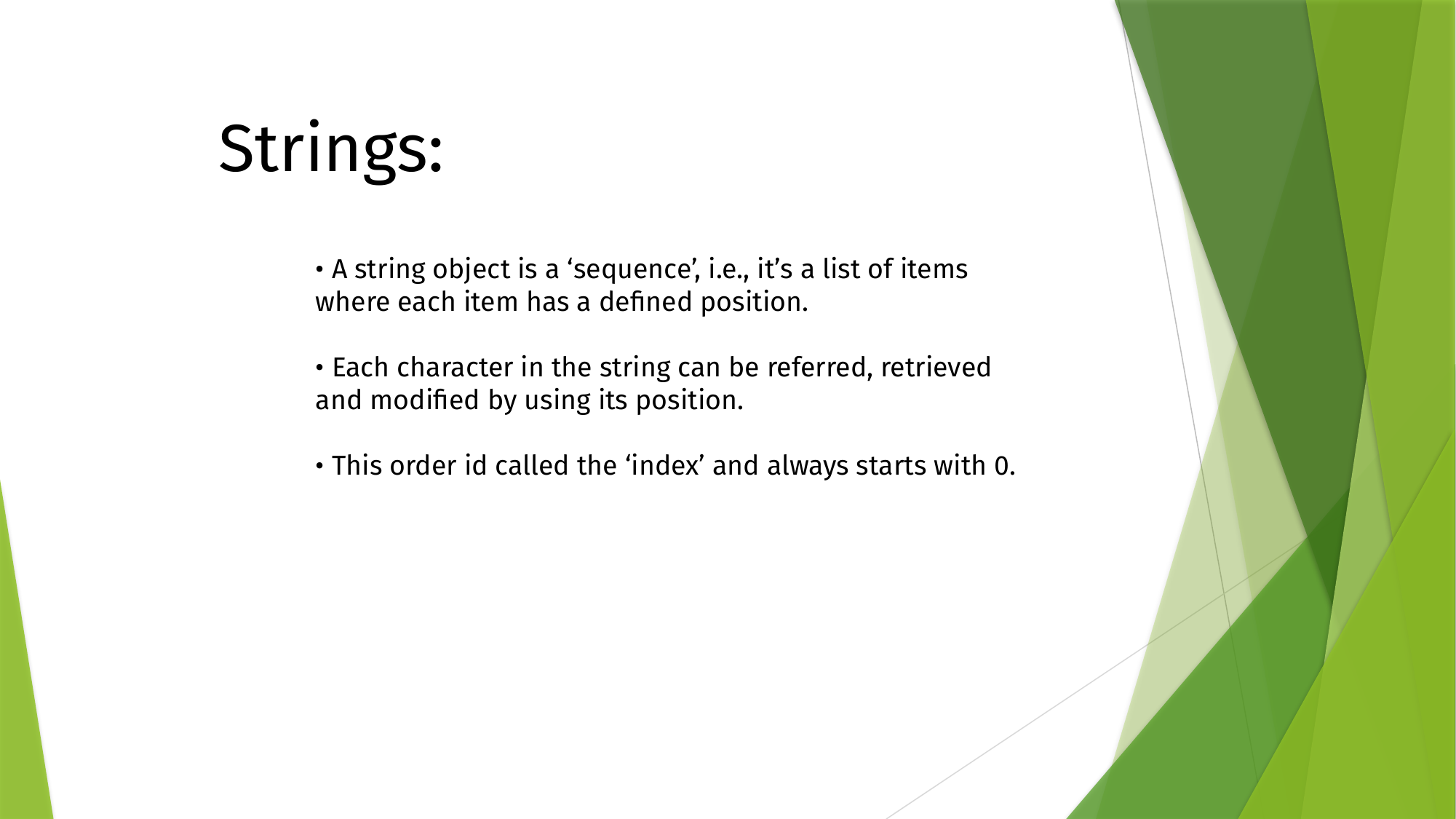

Strings:
• A string object is a ‘sequence’, i.e., it’s a list of items where each item has a defined position.

• Each character in the string can be referred, retrieved and modified by using its position.

• This order id called the ‘index’ and always starts with 0.